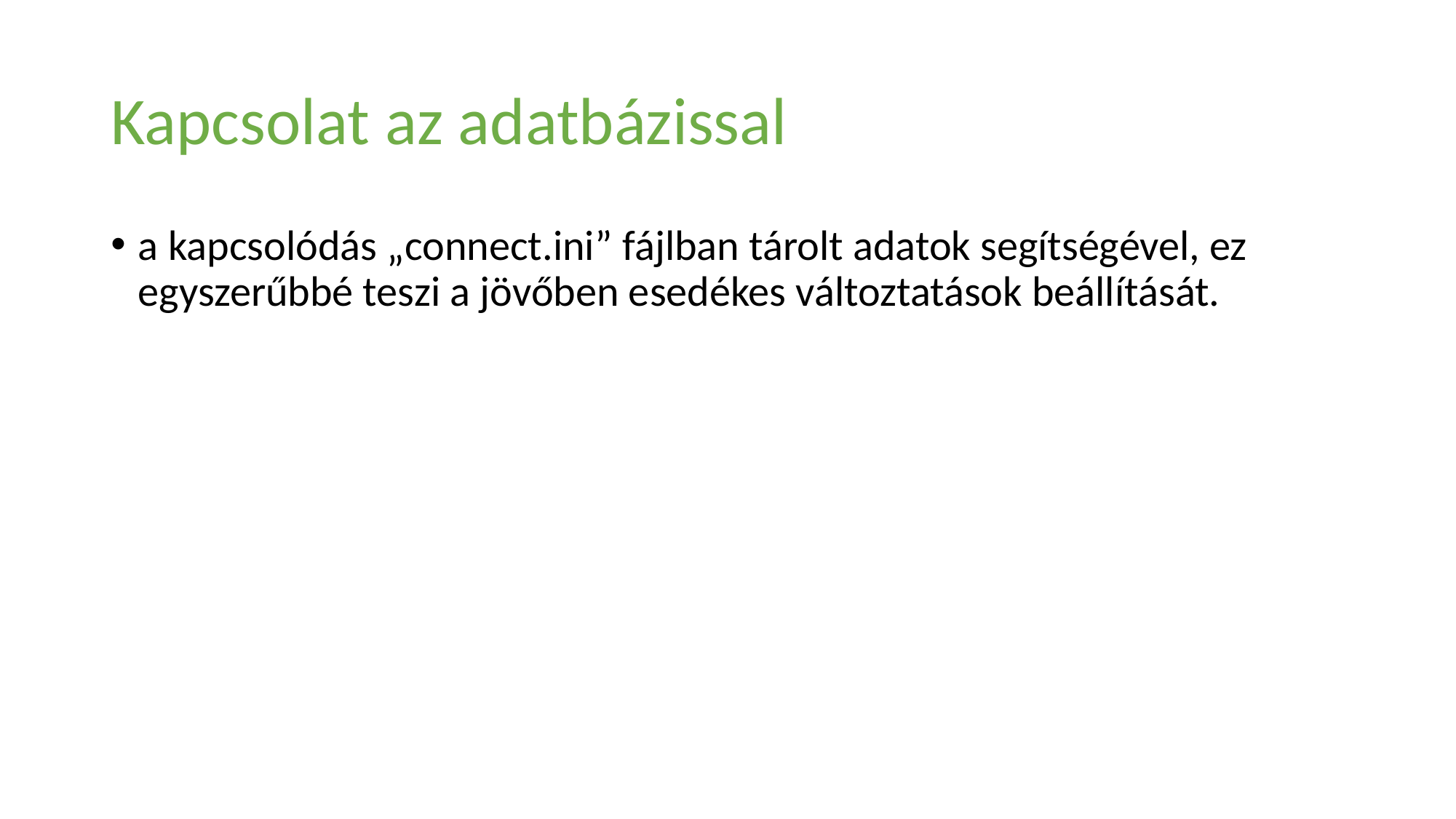

# Kapcsolat az adatbázissal
a kapcsolódás „connect.ini” fájlban tárolt adatok segítségével, ez egyszerűbbé teszi a jövőben esedékes változtatások beállítását.